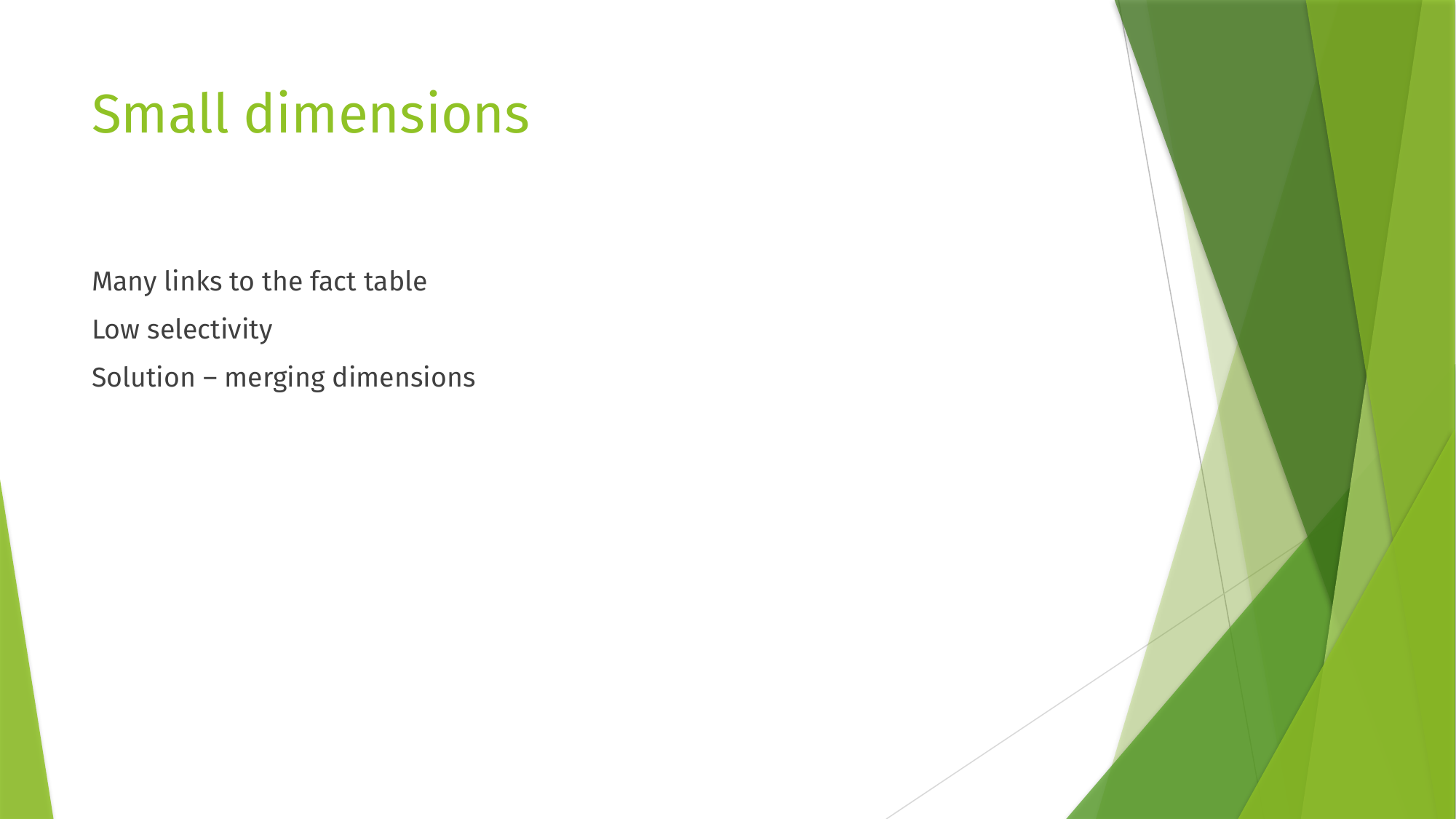

# Small dimensions
Many links to the fact table
Low selectivity
Solution – merging dimensions